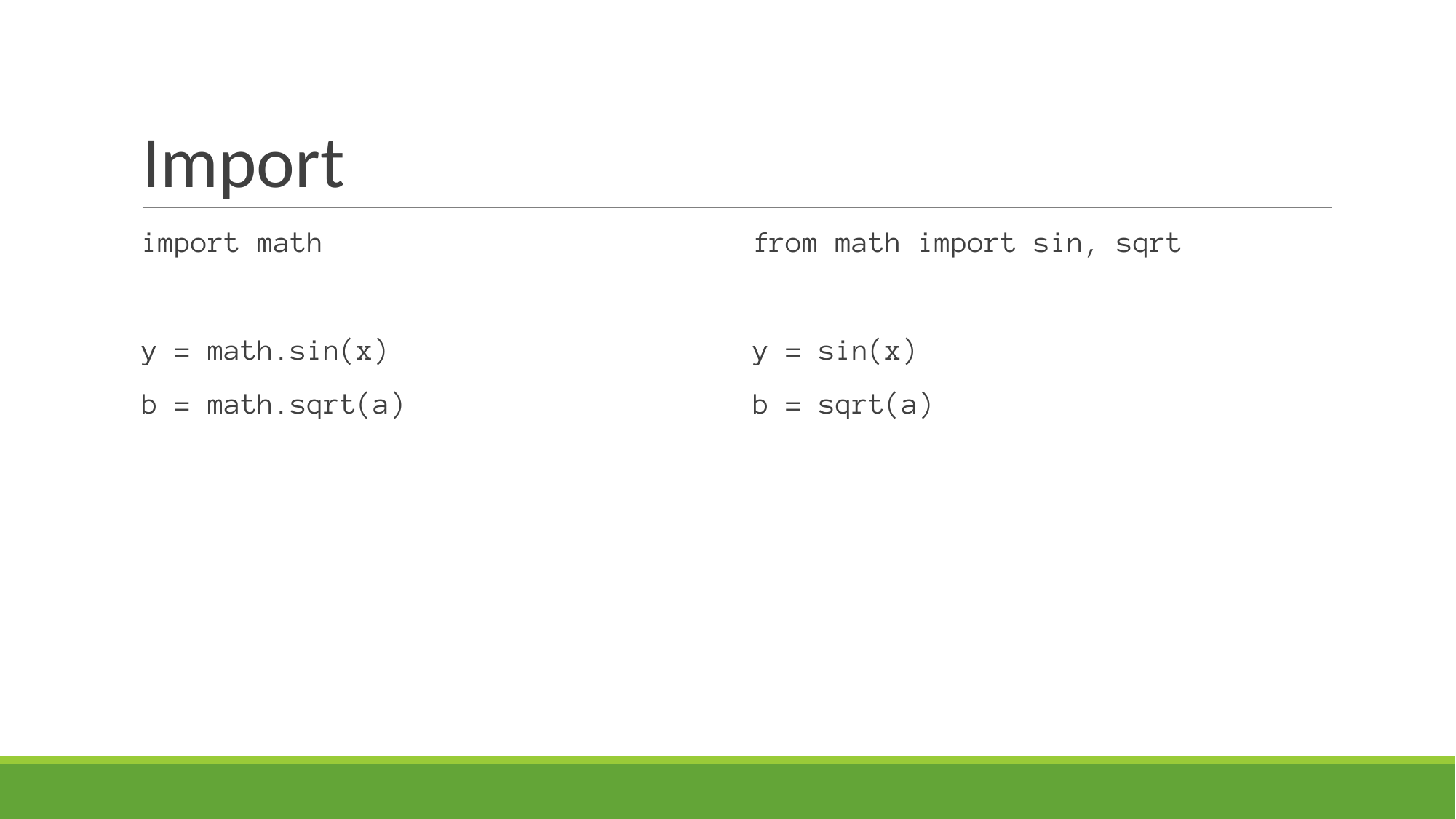

# Import
import math

y = math.sin(x)
b = math.sqrt(a)
from math import sin, sqrt

y = sin(x)
b = sqrt(a)